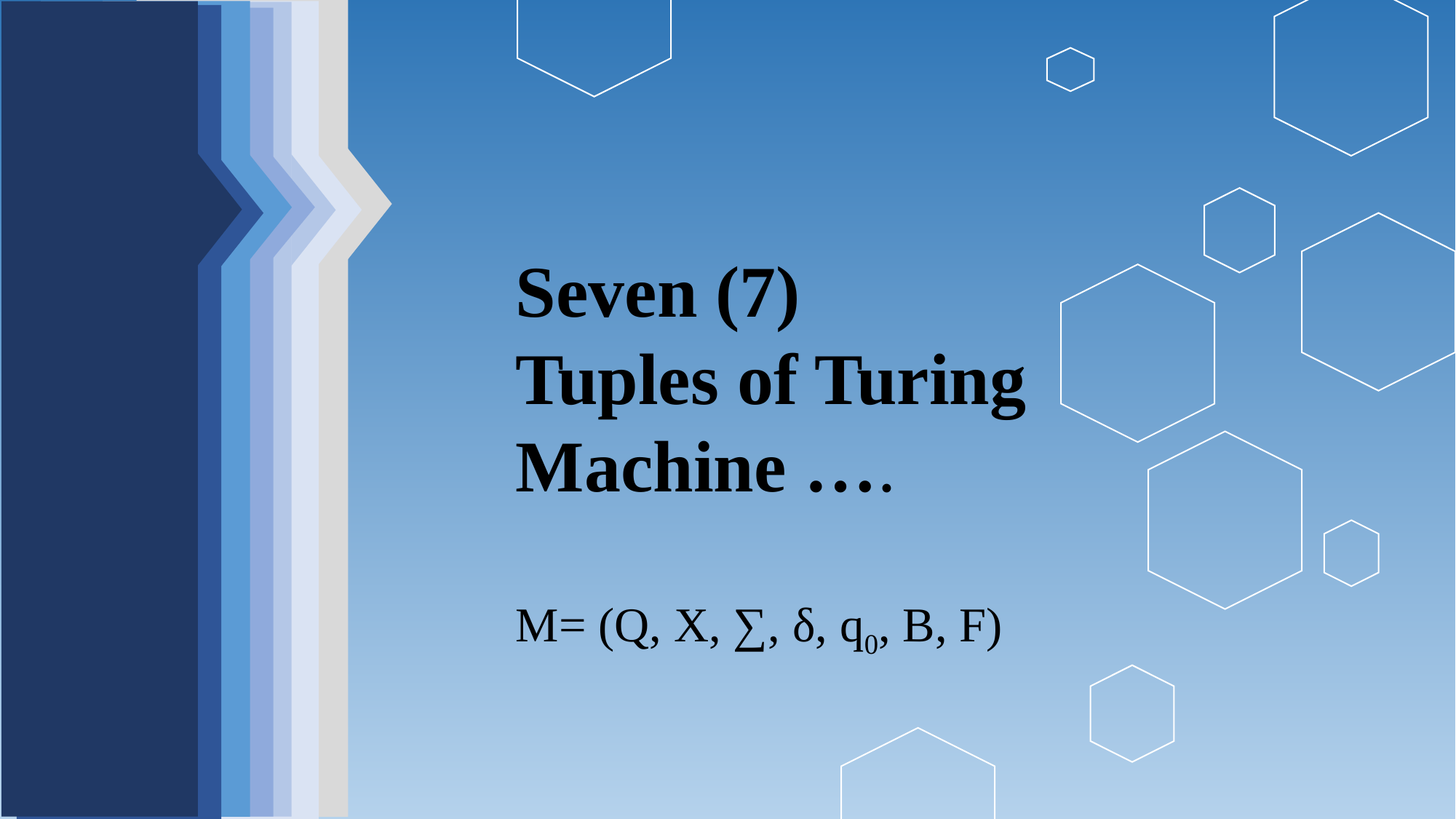

Seven (7)
Tuples of Turing Machine ….

M= (Q, X, ∑, δ, q0, B, F)